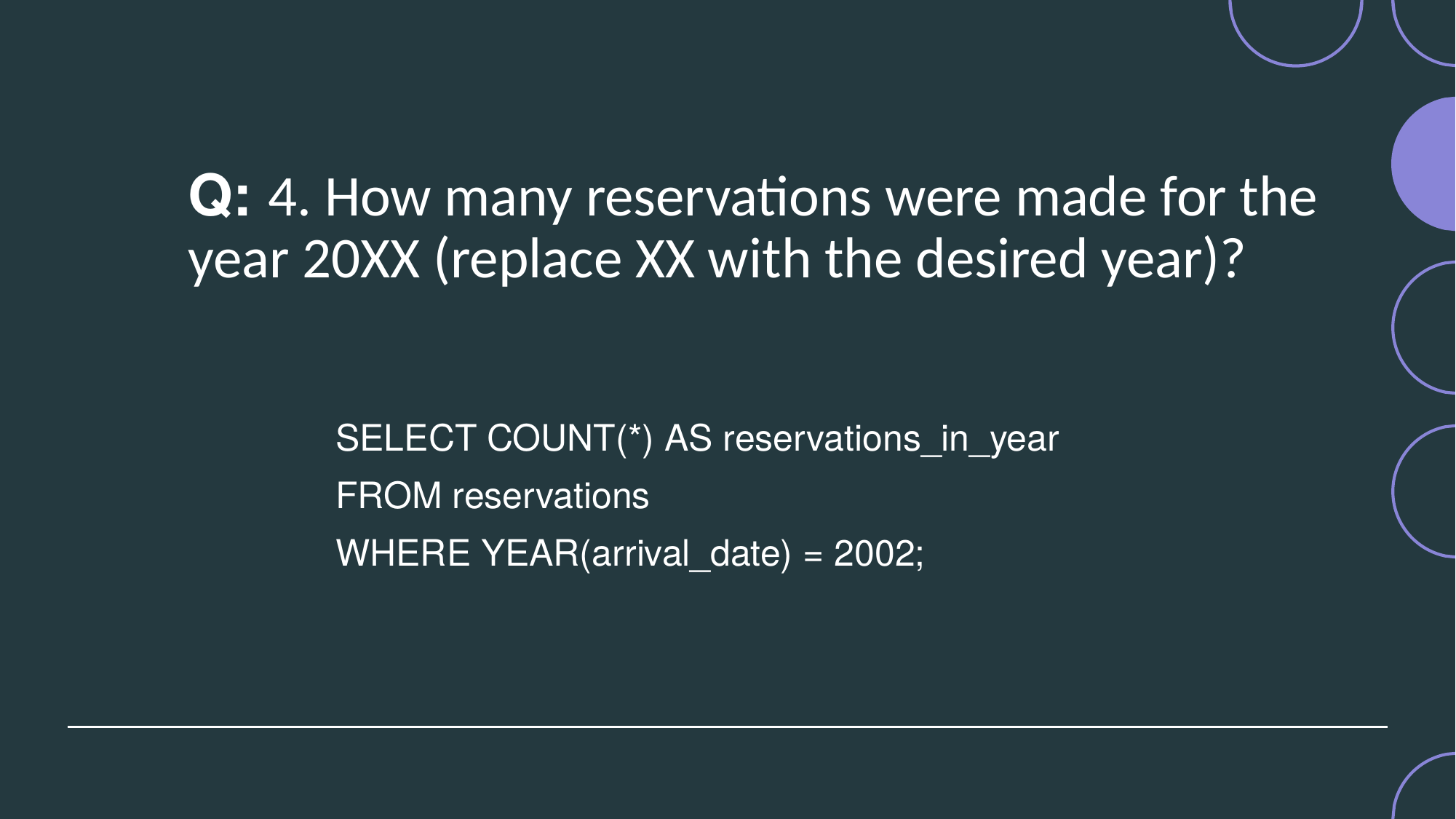

# Q: 4. How many reservations were made for the year 20XX (replace XX with the desired year)?

SELECT COUNT(*) AS reservations_in_year
FROM reservations
WHERE YEAR(arrival_date) = 2002;